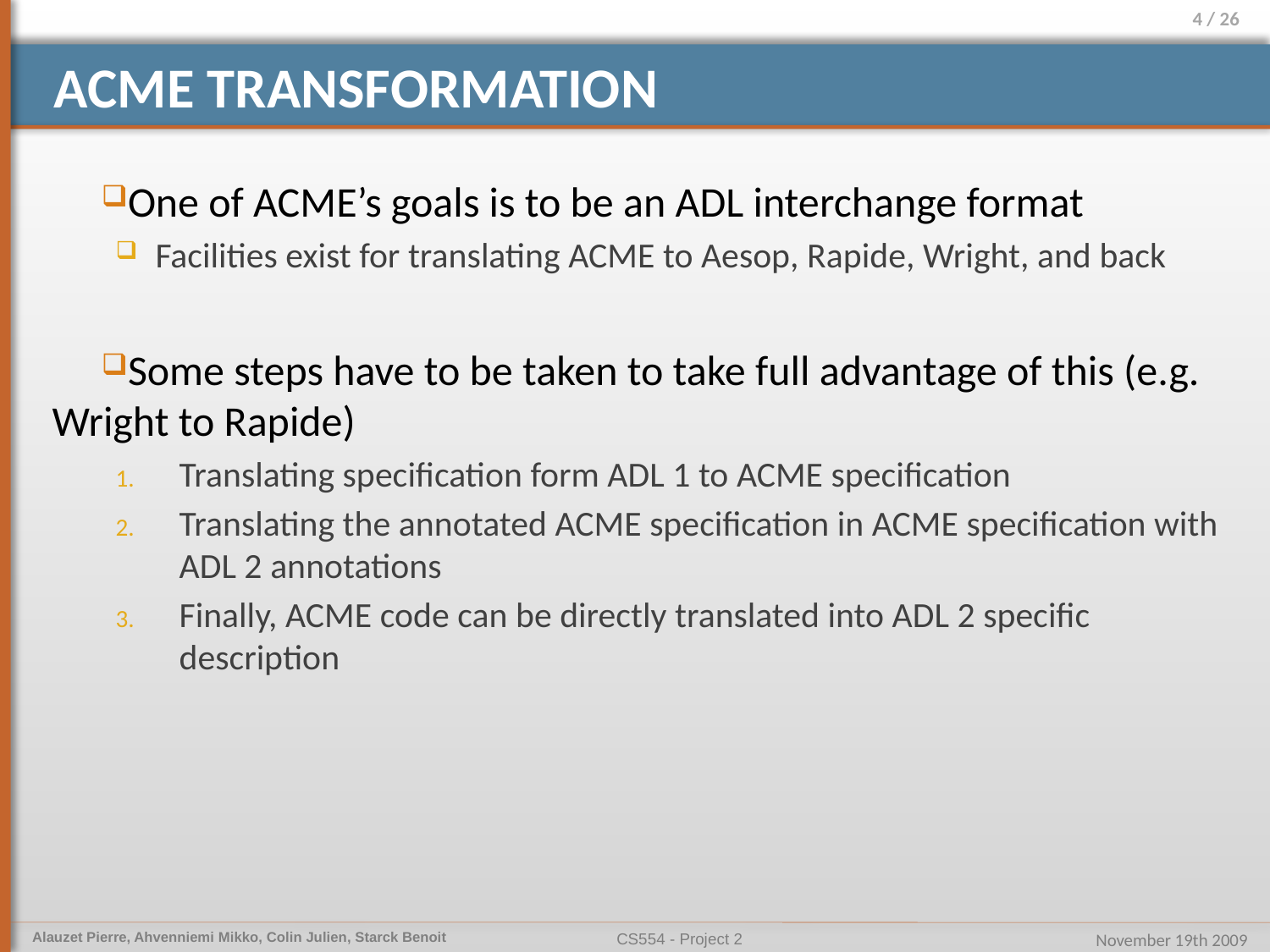

# Acme transformation
One of ACME’s goals is to be an ADL interchange format
Facilities exist for translating ACME to Aesop, Rapide, Wright, and back

Some steps have to be taken to take full advantage of this (e.g. Wright to Rapide)
Translating specification form ADL 1 to ACME specification
Translating the annotated ACME specification in ACME specification with ADL 2 annotations
Finally, ACME code can be directly translated into ADL 2 specific description